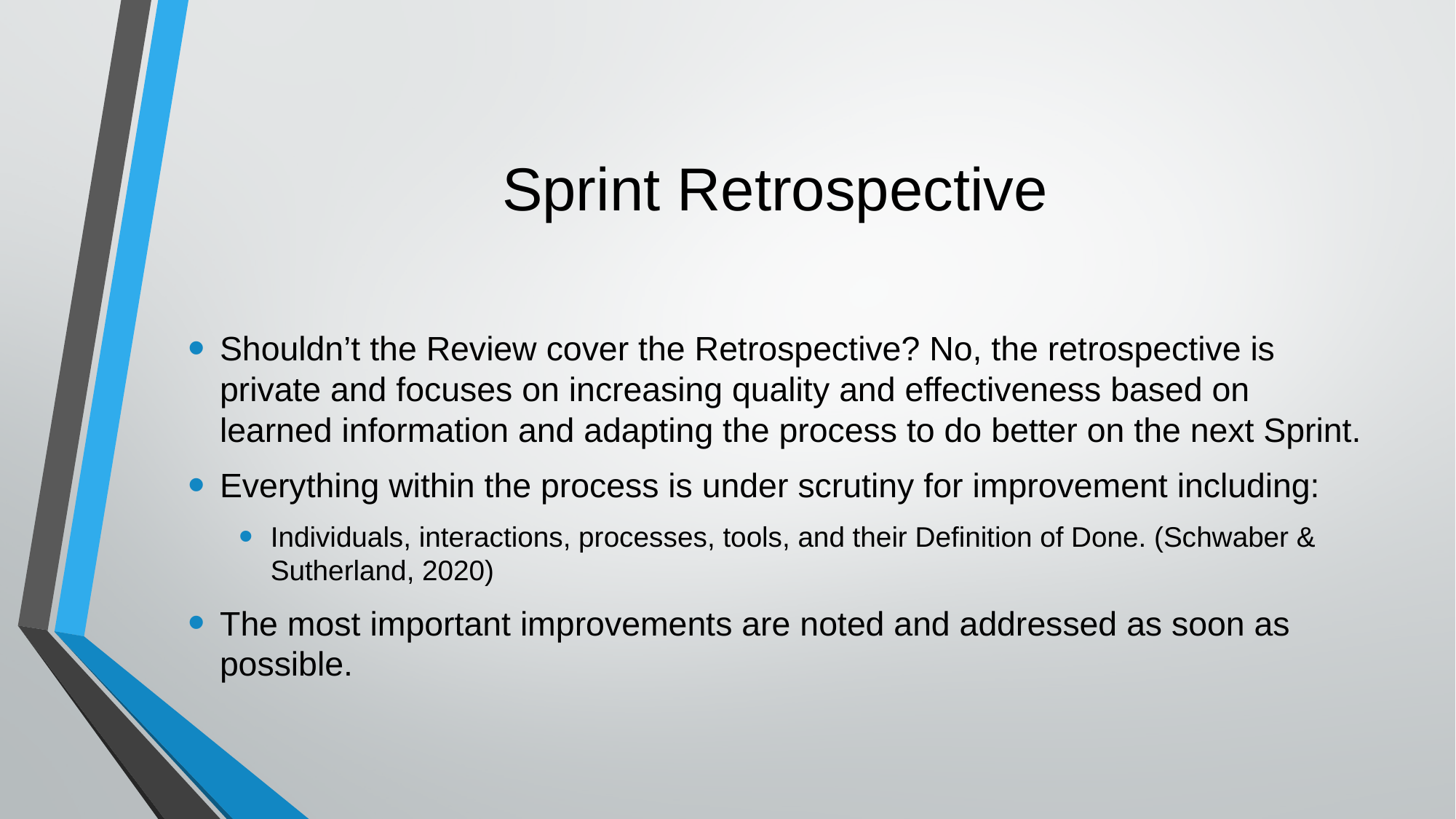

# Sprint Retrospective
Shouldn’t the Review cover the Retrospective? No, the retrospective is private and focuses on increasing quality and effectiveness based on learned information and adapting the process to do better on the next Sprint.
Everything within the process is under scrutiny for improvement including:
Individuals, interactions, processes, tools, and their Definition of Done. (Schwaber & Sutherland, 2020)
The most important improvements are noted and addressed as soon as possible.